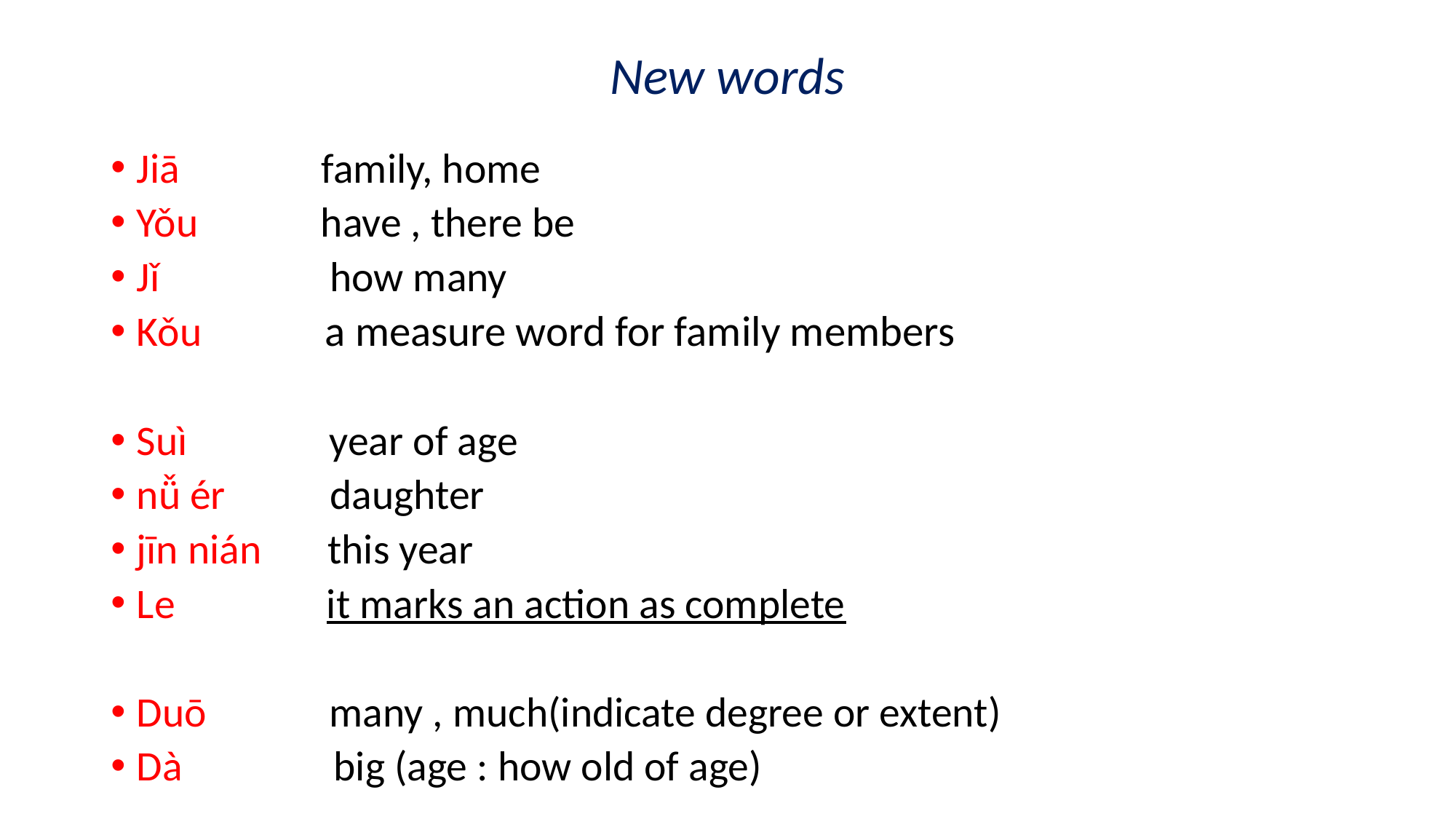

# New words
Jiā               family, home
Yǒu             have , there be
Jǐ                  how many
Kǒu             a measure word for family members

Suì               year of age
nǚ ér           daughter
jīn nián       this year
Le                it marks an action as complete

Duō             many , much(indicate degree or extent)
Dà                big (age : how old of age)